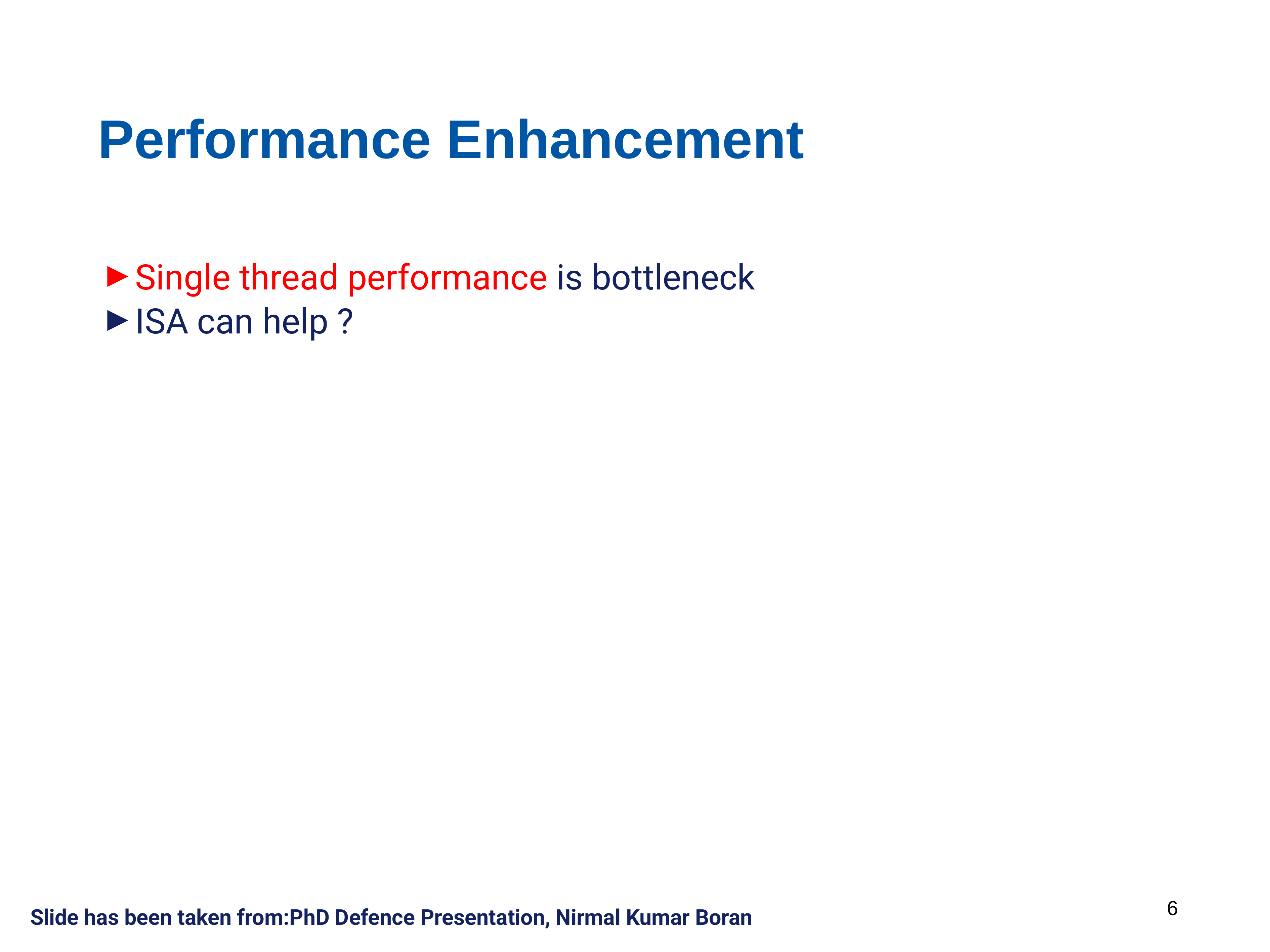

# Performance Enhancement
Single thread performance is bottleneck
ISA can help ?

6
Slide has been taken from:PhD Defence Presentation, Nirmal Kumar Boran